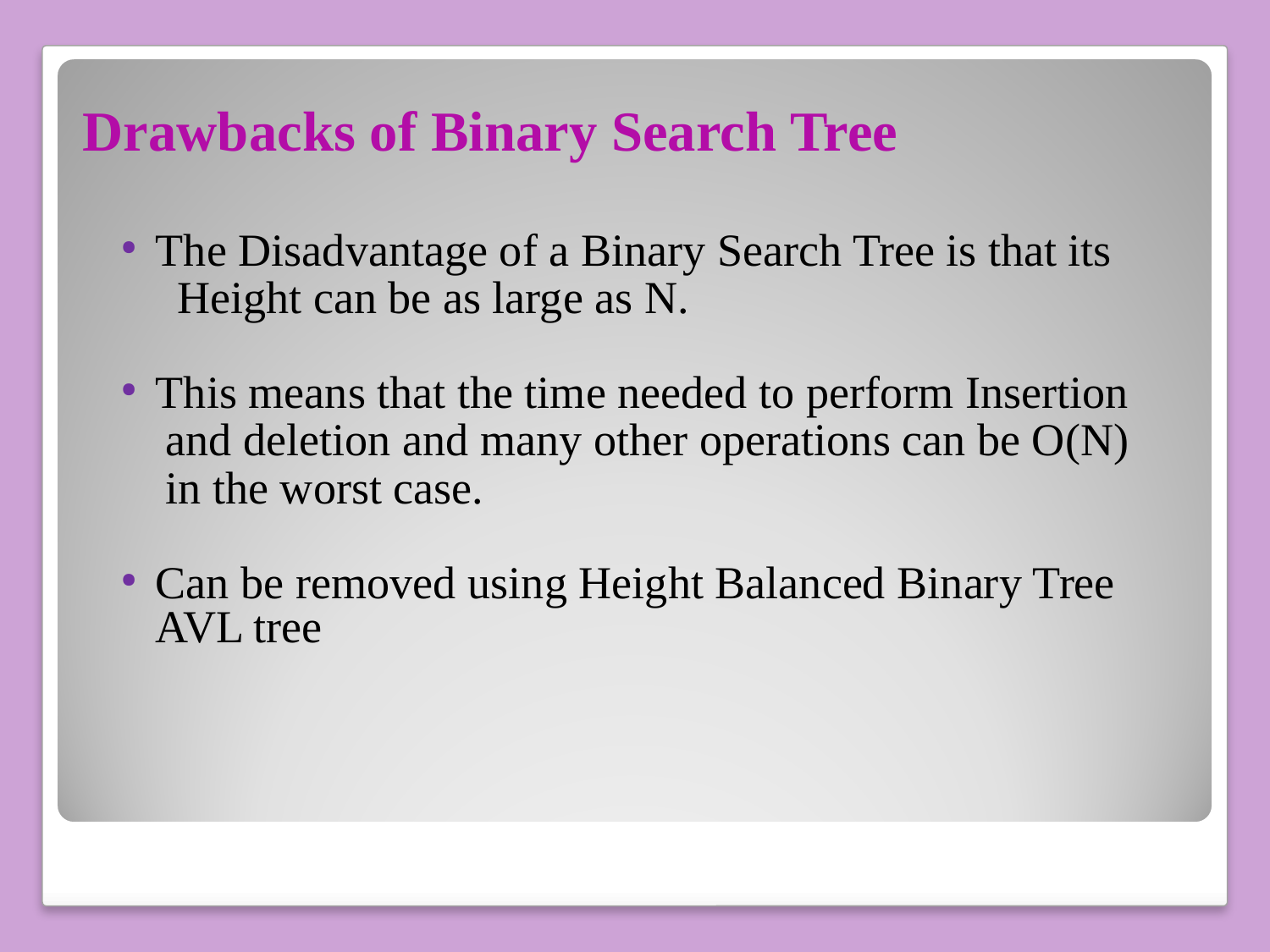

# Drawbacks of Binary Search Tree
The Disadvantage of a Binary Search Tree is that its
     Height can be as large as N.

This means that the time needed to perform Insertion
    and deletion and many other operations can be O(N)
    in the worst case.

Can be removed using Height Balanced Binary Tree AVL tree